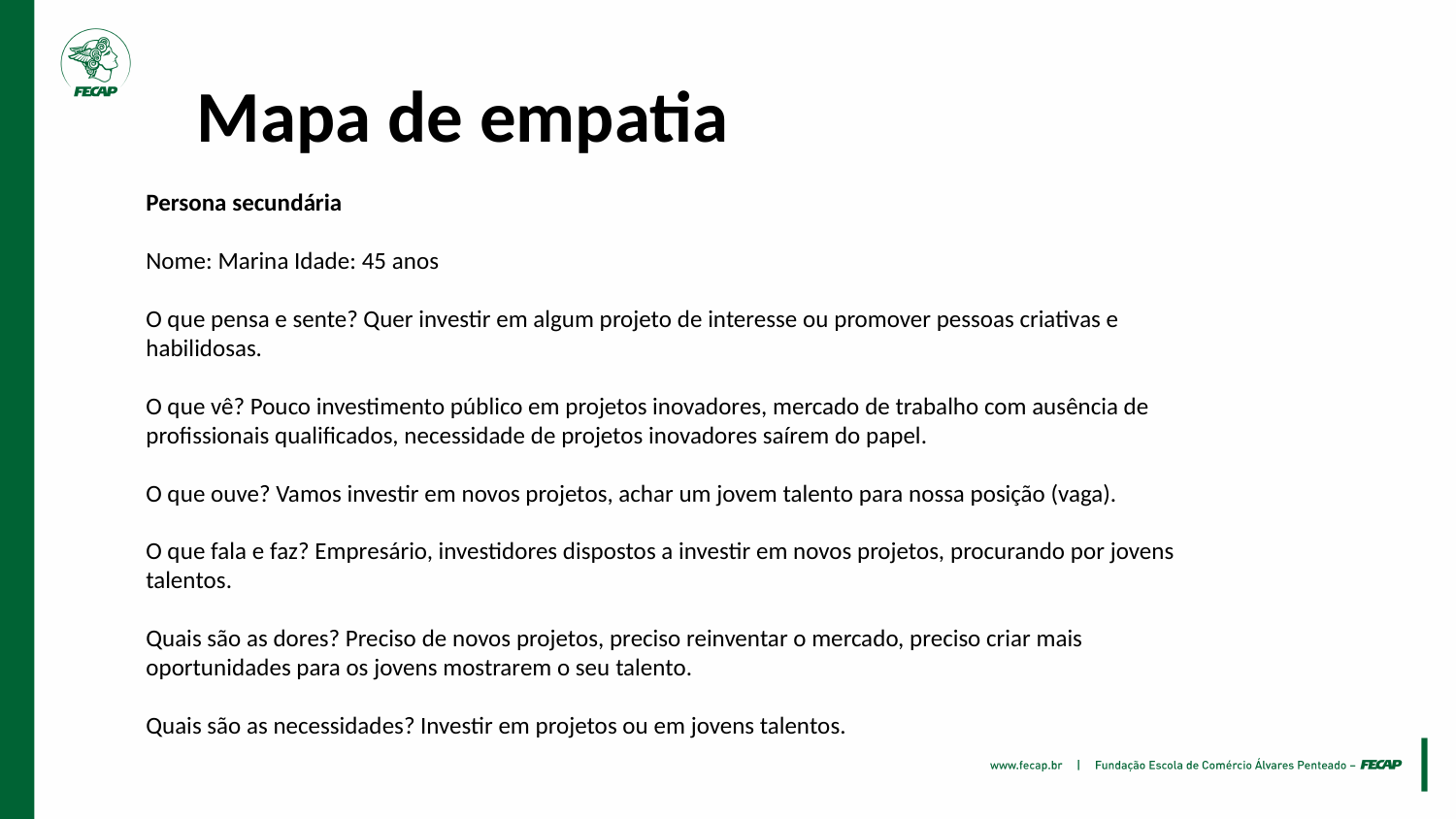

Mapa de empatia
Persona secundária

Nome: Marina Idade: 45 anos

O que pensa e sente? Quer investir em algum projeto de interesse ou promover pessoas criativas e habilidosas.

O que vê? Pouco investimento público em projetos inovadores, mercado de trabalho com ausência de profissionais qualificados, necessidade de projetos inovadores saírem do papel.

O que ouve? Vamos investir em novos projetos, achar um jovem talento para nossa posição (vaga).

O que fala e faz? Empresário, investidores dispostos a investir em novos projetos, procurando por jovens talentos.

Quais são as dores? Preciso de novos projetos, preciso reinventar o mercado, preciso criar mais oportunidades para os jovens mostrarem o seu talento.

Quais são as necessidades? Investir em projetos ou em jovens talentos.